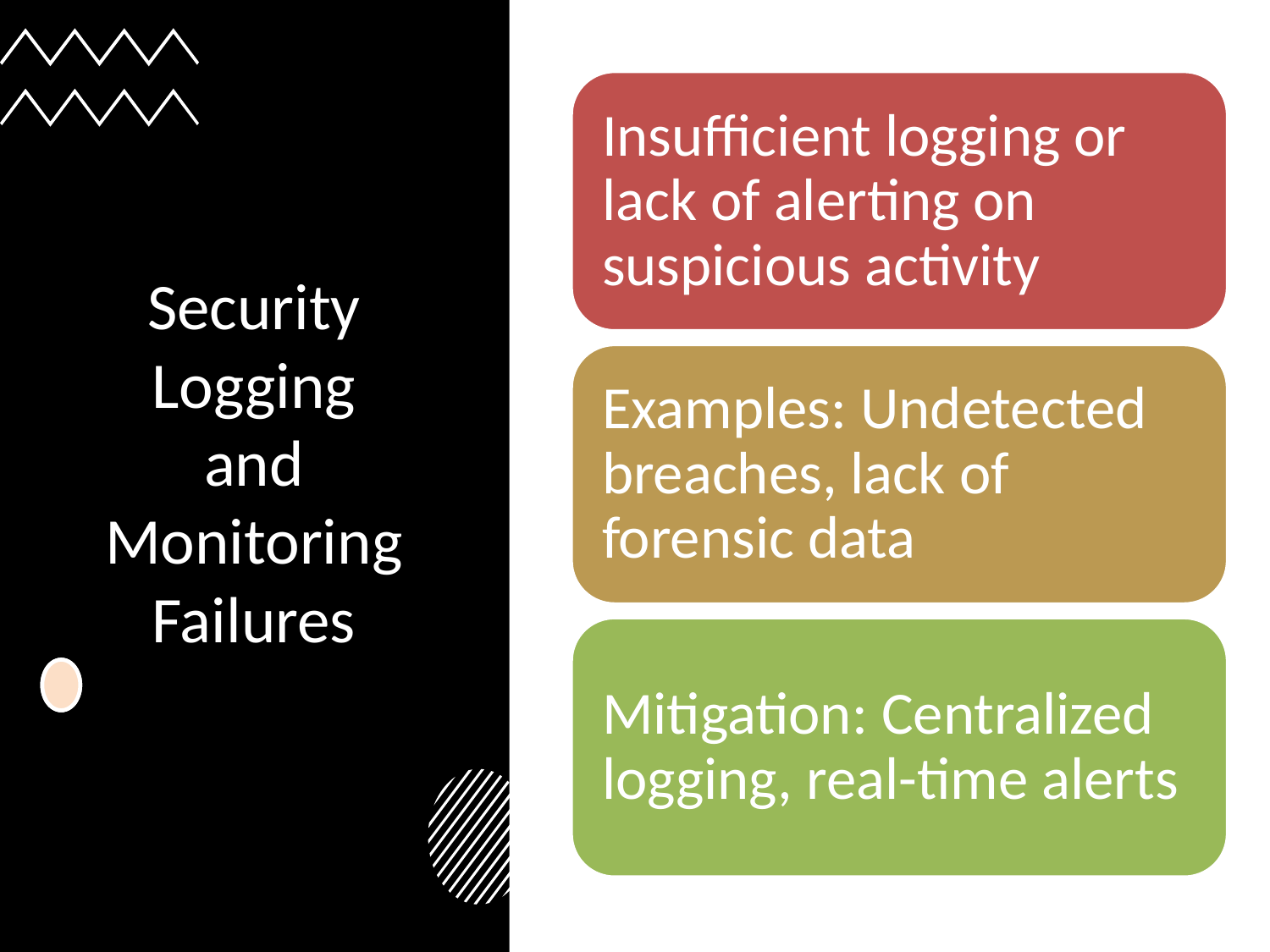

Insufficient logging or lack of alerting on suspicious activity

Examples: Undetected breaches, lack of forensic data

Mitigation: Centralized logging, real-time alerts
# Security Logging and Monitoring Failures